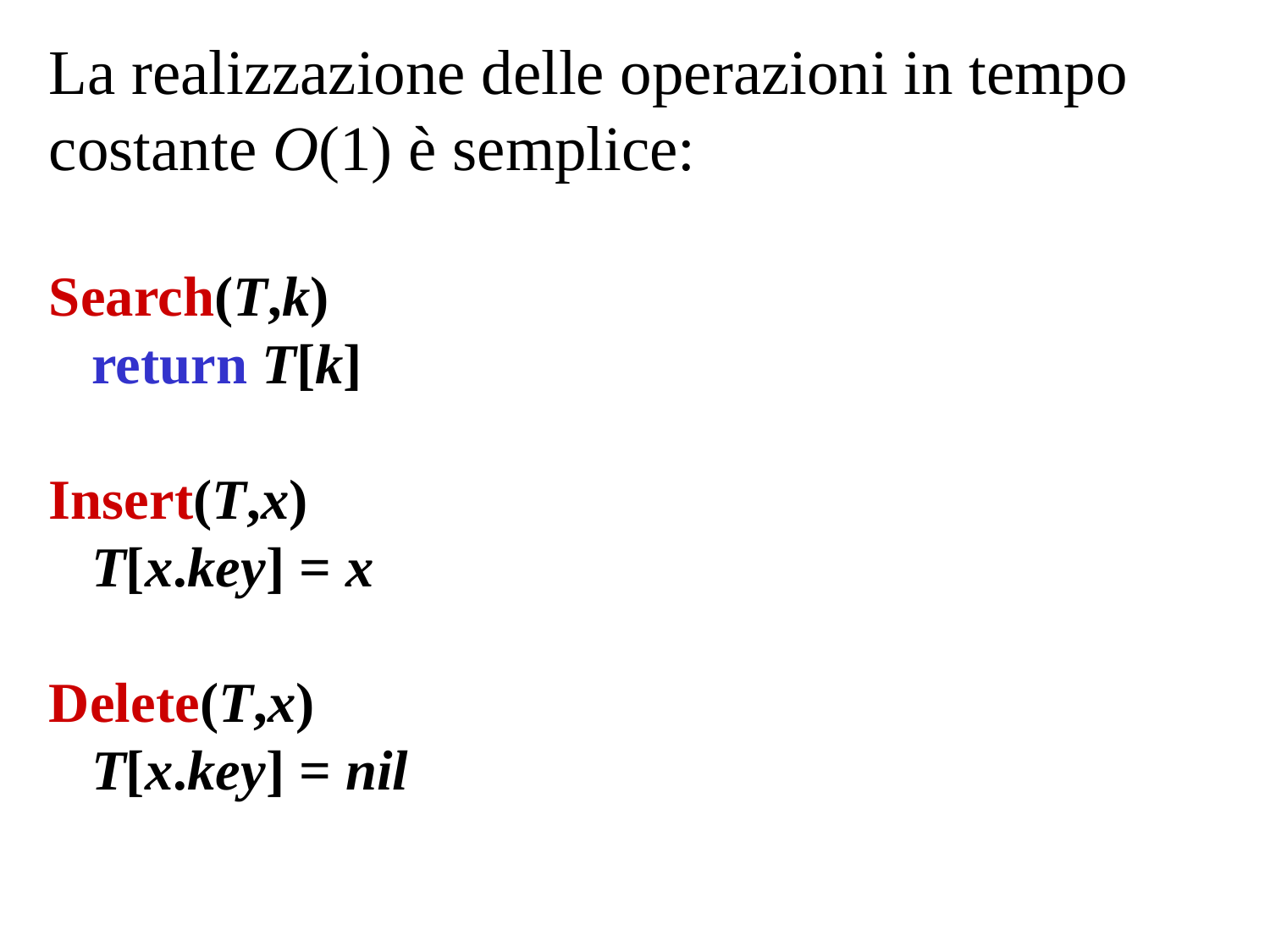

La realizzazione delle operazioni in tempo costante O(1) è semplice:

Search(T,k)
   return T[k]

Insert(T,x)
   T[x.key] = x

Delete(T,x)
   T[x.key] = nil